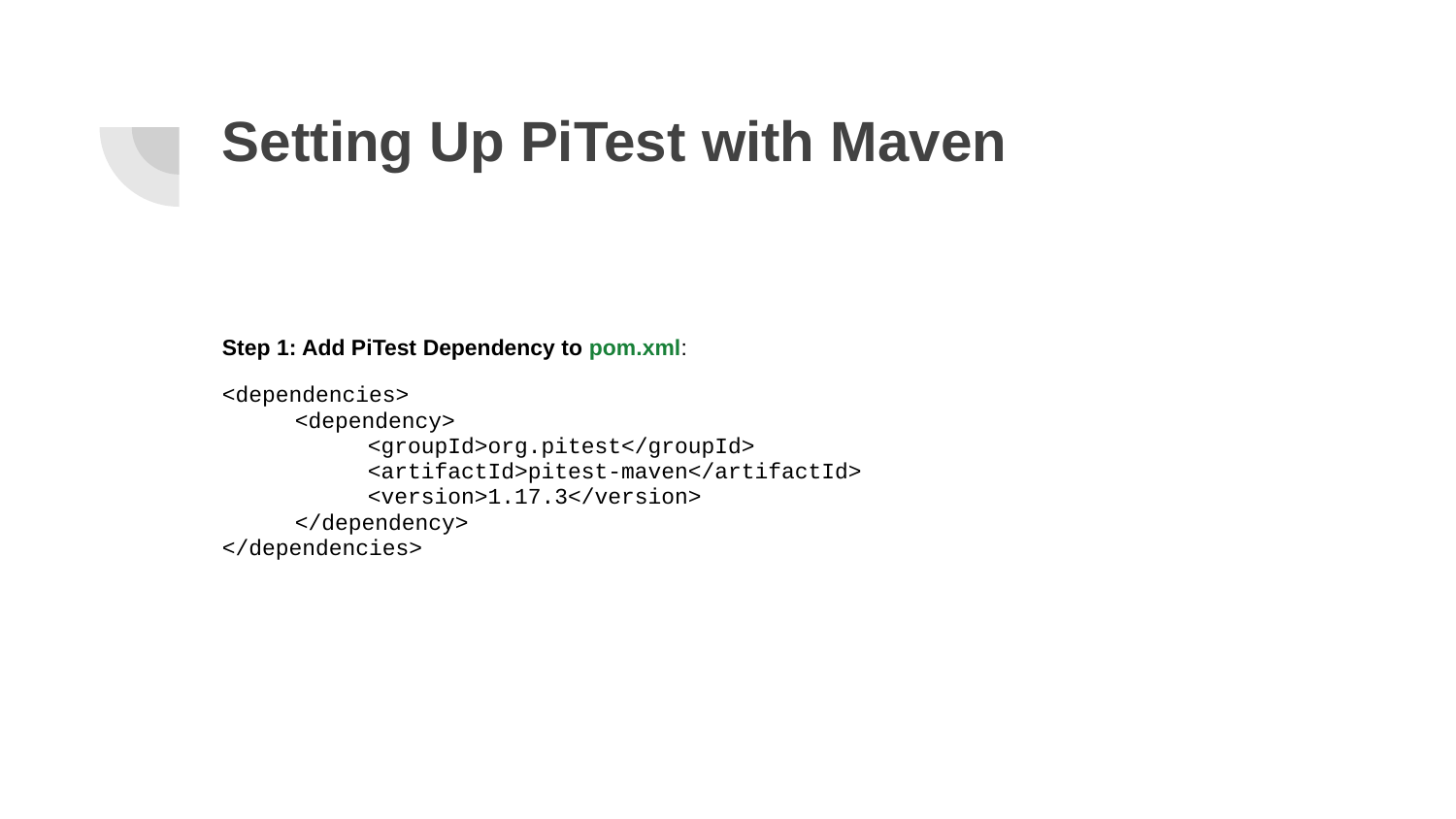

# Setting Up PiTest with Maven
Step 1: Add PiTest Dependency to pom.xml:
<dependencies>
<dependency>
<groupId>org.pitest</groupId>
<artifactId>pitest-maven</artifactId>
<version>1.17.3</version>
</dependency>
</dependencies>